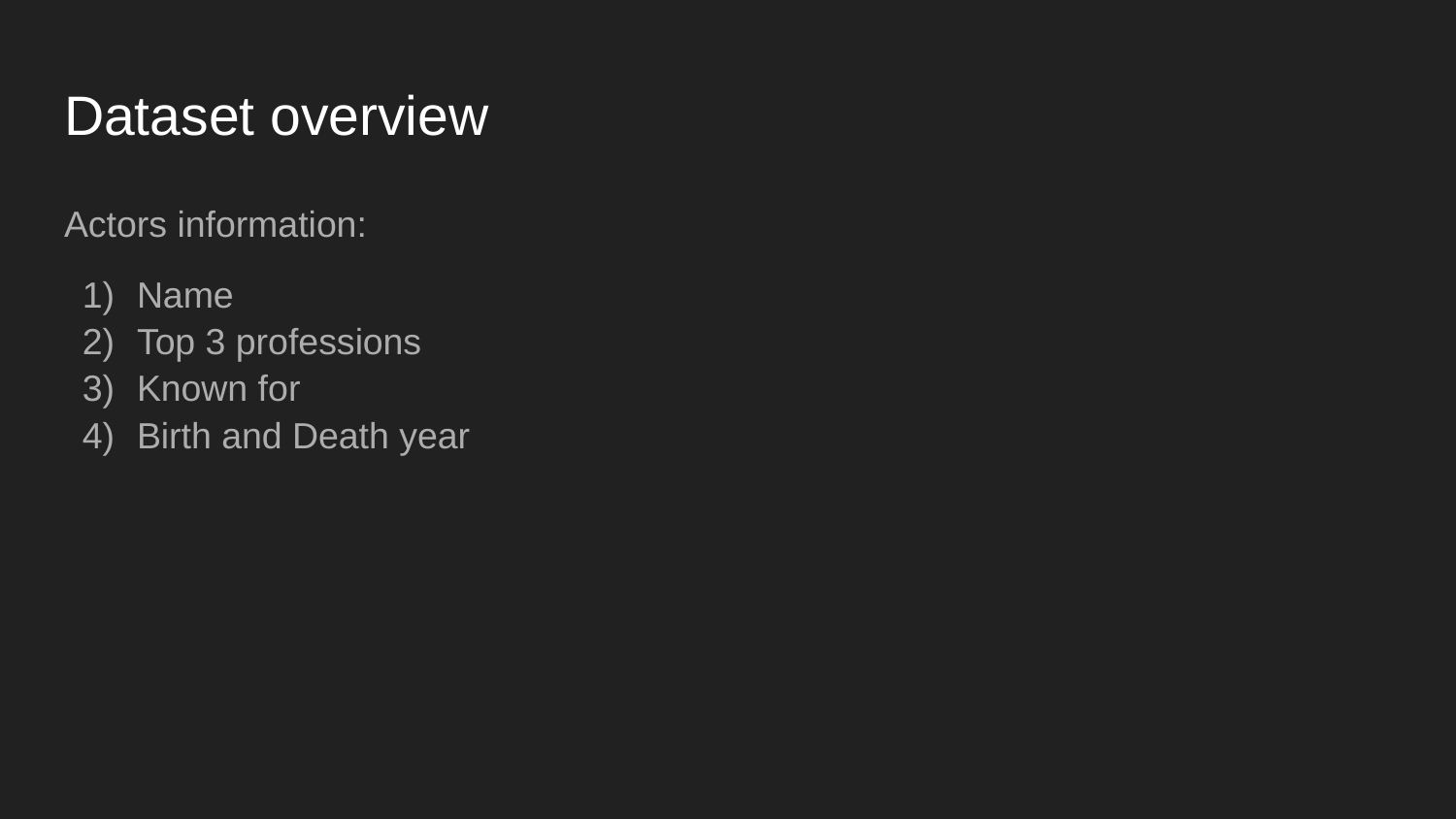

# Dataset overview
Actors information:
Name
Top 3 professions
Known for
Birth and Death year